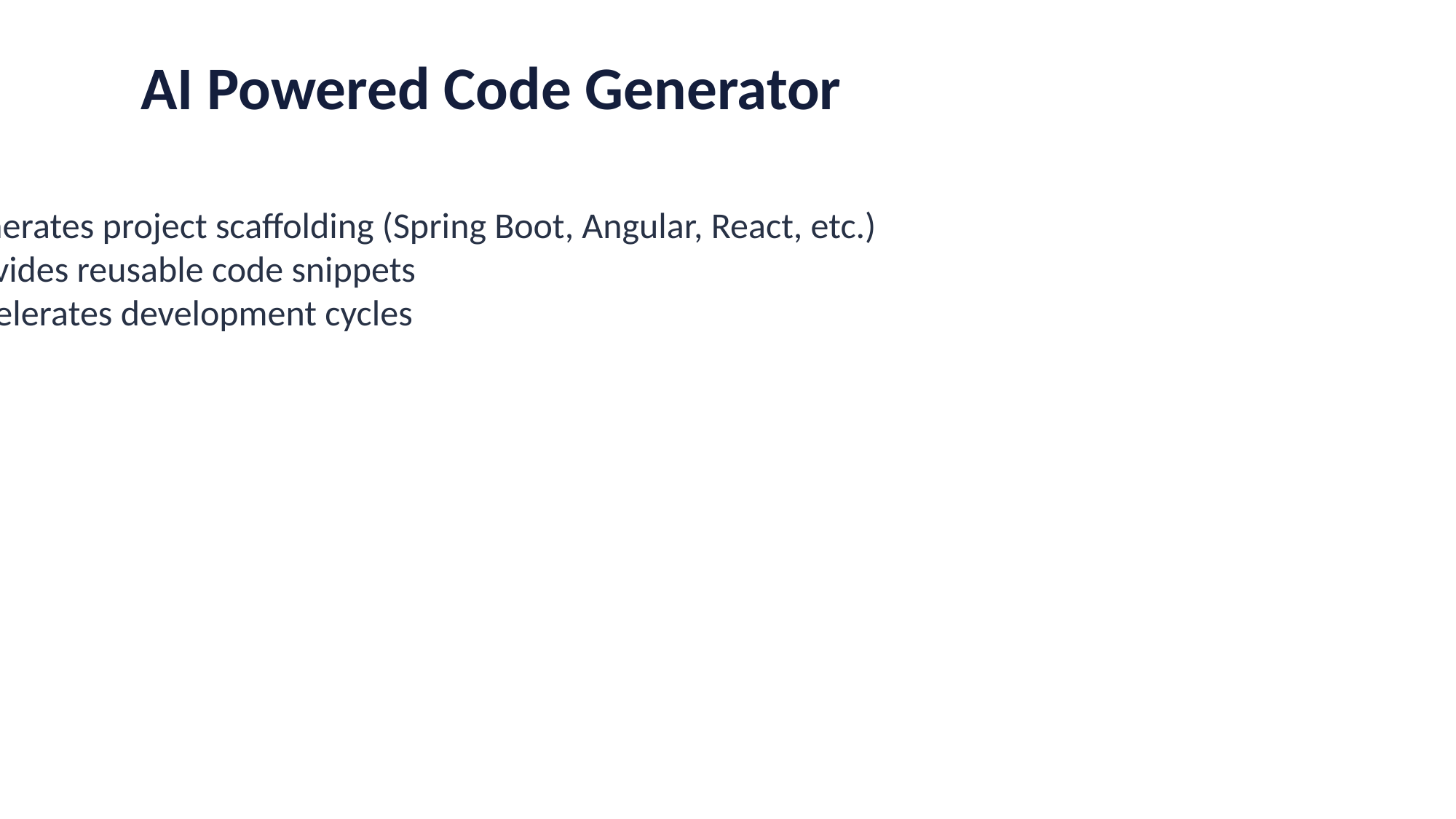

AI Powered Code Generator

Generates project scaffolding (Spring Boot, Angular, React, etc.)
Provides reusable code snippets
Accelerates development cycles